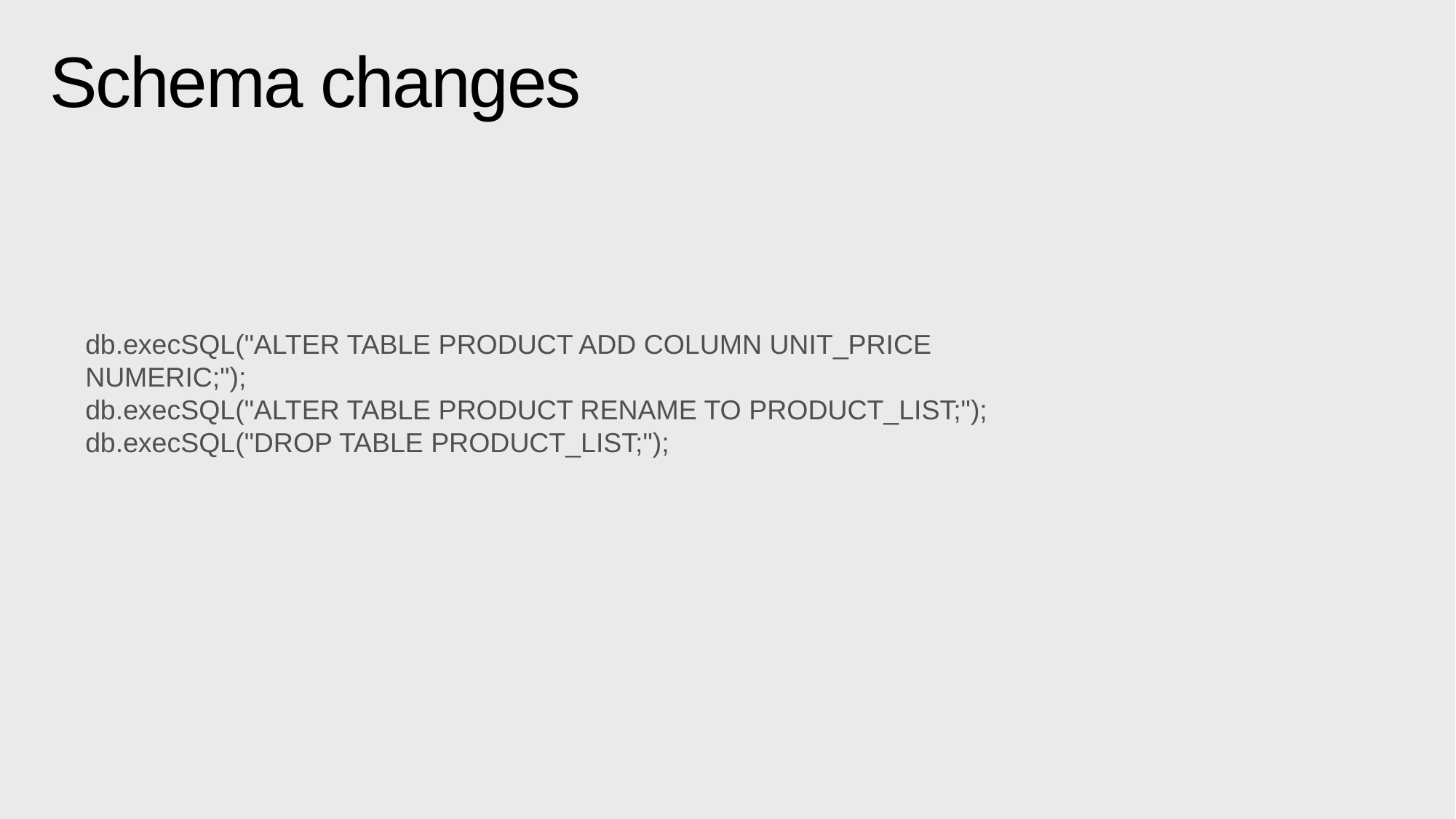

# Schema changes
db.execSQL("ALTER TABLE PRODUCT ADD COLUMN UNIT_PRICE NUMERIC;");
db.execSQL("ALTER TABLE PRODUCT RENAME TO PRODUCT_LIST;");
db.execSQL("DROP TABLE PRODUCT_LIST;");